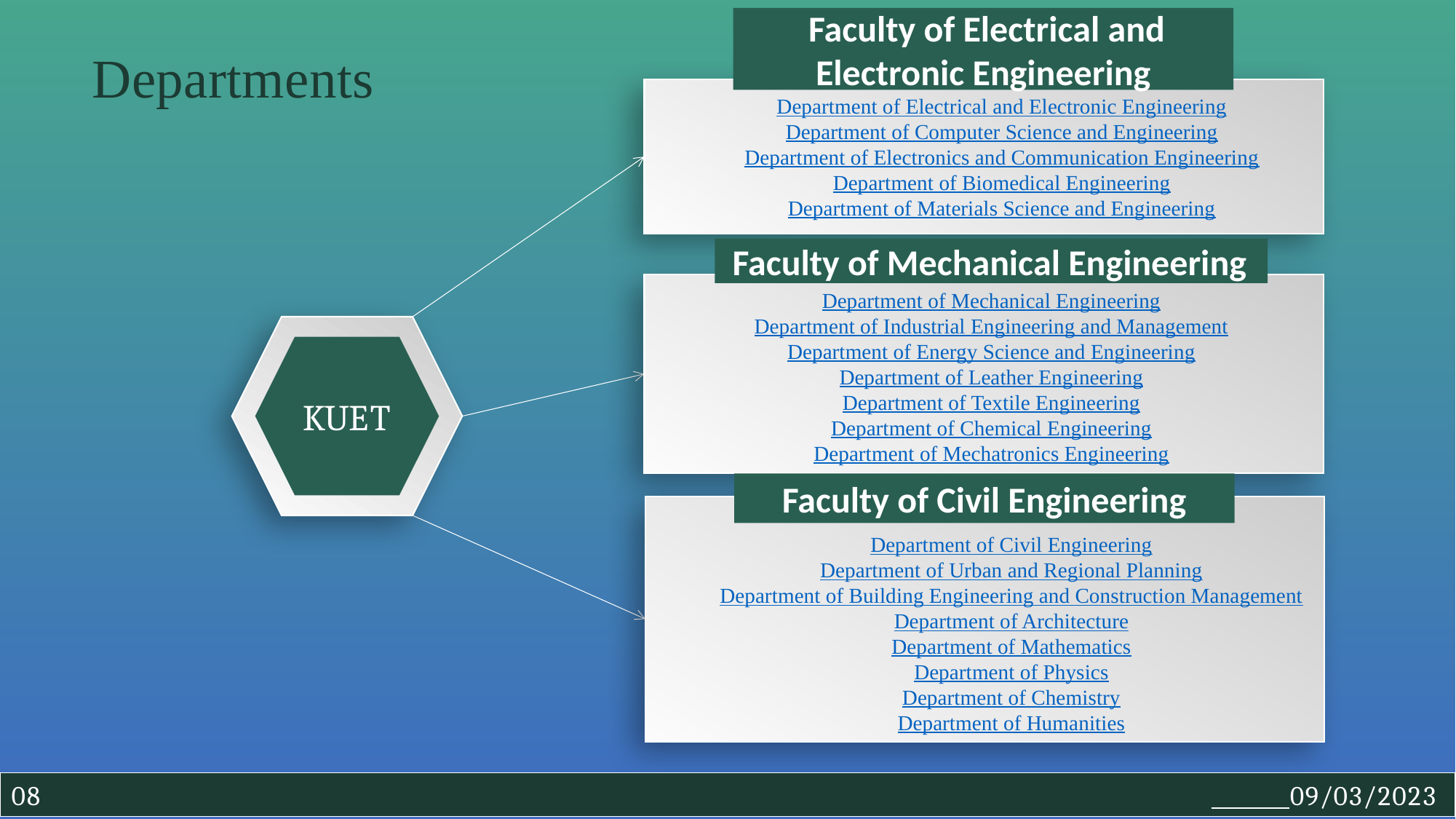

Faculty of Electrical and Electronic Engineering

Department of Electrical and Electronic Engineering
Department of Computer Science and Engineering
Department of Electronics and Communication Engineering
Department of Biomedical Engineering
Department of Materials Science and Engineering

Departments

 Faculty of Mechanical Engineering

Department of Mechanical Engineering
Department of Industrial Engineering and Management
Department of Energy Science and Engineering
Department of Leather Engineering
Department of Textile Engineering
Department of Chemical Engineering
Department of Mechatronics Engineering

KUET
Faculty of Civil Engineering

Department of Civil Engineering
Department of Urban and Regional Planning
Department of Building Engineering and Construction Management
Department of Architecture
Department of Mathematics
Department of Physics
Department of Chemistry
Department of Humanities

08											             09/03/2023